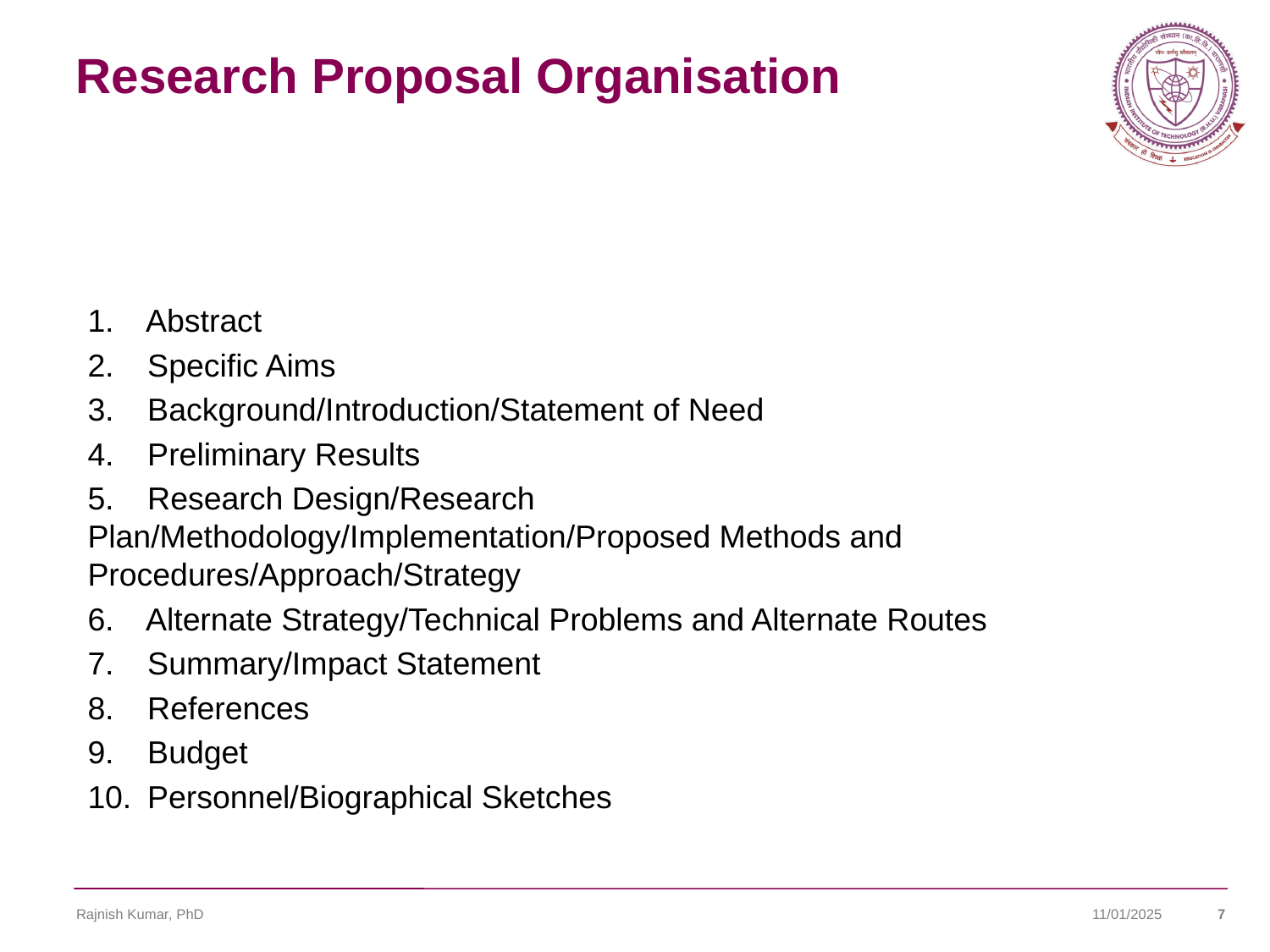

# Research Proposal Organisation
1.   Abstract
2.   Specific Aims
3.   Background/Introduction/Statement of Need
4.   Preliminary Results
5.   Research Design/Research Plan/Methodology/Implementation/Proposed Methods and   Procedures/Approach/Strategy
6.   Alternate Strategy/Technical Problems and Alternate Routes
7.   Summary/Impact Statement
8.   References
9.   Budget
10. Personnel/Biographical Sketches

Rajnish Kumar, PhD
11/01/2025
7